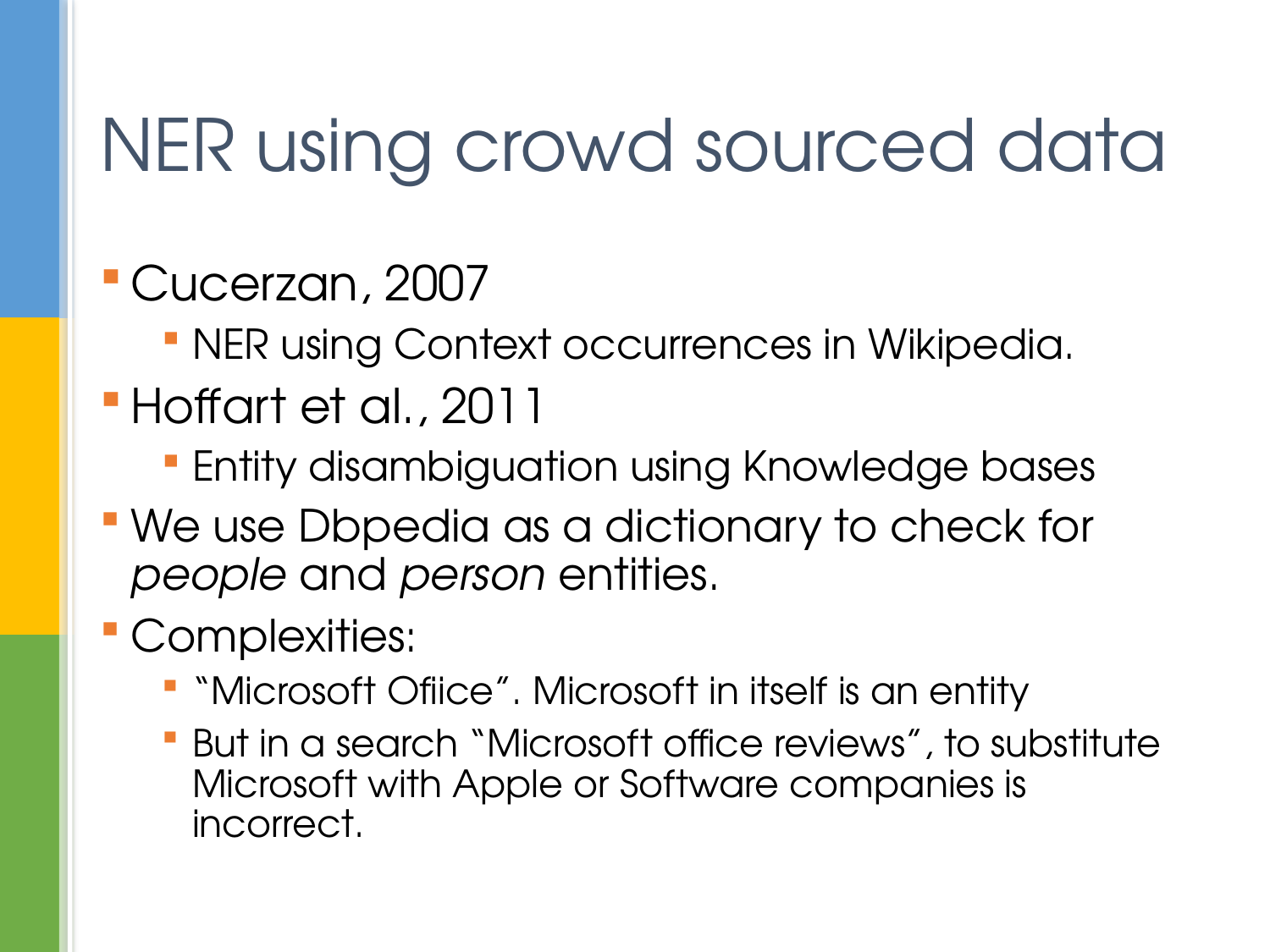

# NER using crowd sourced data
Cucerzan, 2007
NER using Context occurrences in Wikipedia.
Hoffart et al., 2011
Entity disambiguation using Knowledge bases
We use Dbpedia as a dictionary to check for people and person entities.
Complexities:
“Microsoft Ofiice”. Microsoft in itself is an entity
But in a search “Microsoft office reviews”, to substitute Microsoft with Apple or Software companies is incorrect.